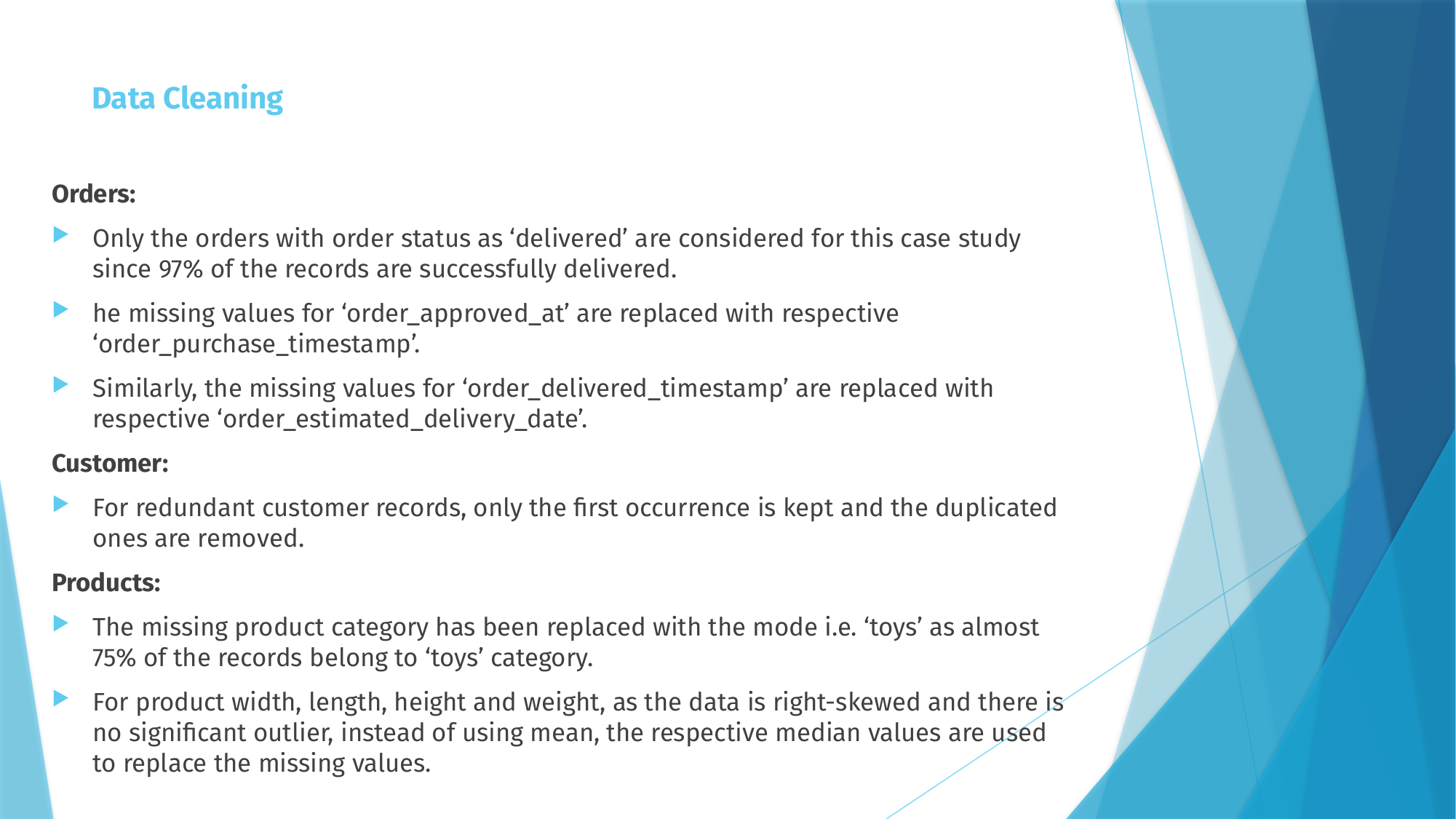

# Data Cleaning
Orders:
Only the orders with order status as ‘delivered’ are considered for this case study since 97% of the records are successfully delivered.
he missing values for ‘order_approved_at’ are replaced with respective ‘order_purchase_timestamp’.
Similarly, the missing values for ‘order_delivered_timestamp’ are replaced with respective ‘order_estimated_delivery_date’.
Customer:
For redundant customer records, only the first occurrence is kept and the duplicated ones are removed.
Products:
The missing product category has been replaced with the mode i.e. ‘toys’ as almost 75% of the records belong to ‘toys’ category.
For product width, length, height and weight, as the data is right-skewed and there is no significant outlier, instead of using mean, the respective median values are used to replace the missing values.